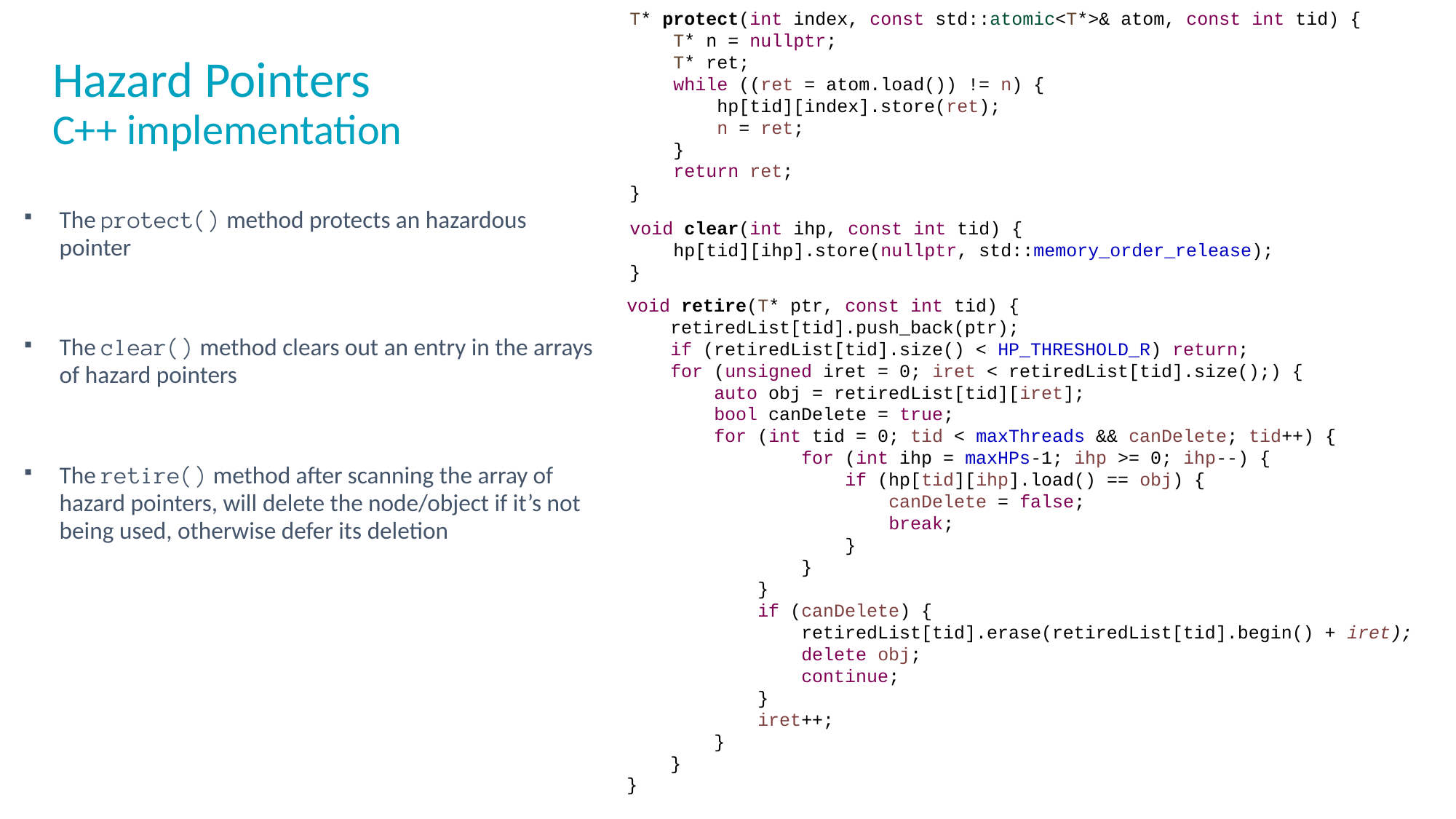

T* protect(int index, const std::atomic<T*>& atom, const int tid) {
    T* n = nullptr;
    T* ret;
    while ((ret = atom.load()) != n) {
        hp[tid][index].store(ret);
        n = ret;
    }
    return ret;
}
# Hazard Pointers C++ implementation
The protect() method protects an hazardous pointer

The clear() method clears out an entry in the arrays of hazard pointers

The retire() method after scanning the array of hazard pointers, will delete the node/object if it’s not being used, otherwise defer its deletion
void clear(int ihp, const int tid) {
    hp[tid][ihp].store(nullptr, std::memory_order_release);
}
void retire(T* ptr, const int tid) {
    retiredList[tid].push_back(ptr);
    if (retiredList[tid].size() < HP_THRESHOLD_R) return;
    for (unsigned iret = 0; iret < retiredList[tid].size();) {
        auto obj = retiredList[tid][iret];
        bool canDelete = true;
        for (int tid = 0; tid < maxThreads && canDelete; tid++) {
                for (int ihp = maxHPs-1; ihp >= 0; ihp--) {
                    if (hp[tid][ihp].load() == obj) {
                        canDelete = false;
                        break;
                    }
                }
            }
            if (canDelete) {
                retiredList[tid].erase(retiredList[tid].begin() + iret);
                delete obj;
                continue;
            }
            iret++;
        }
    }
}